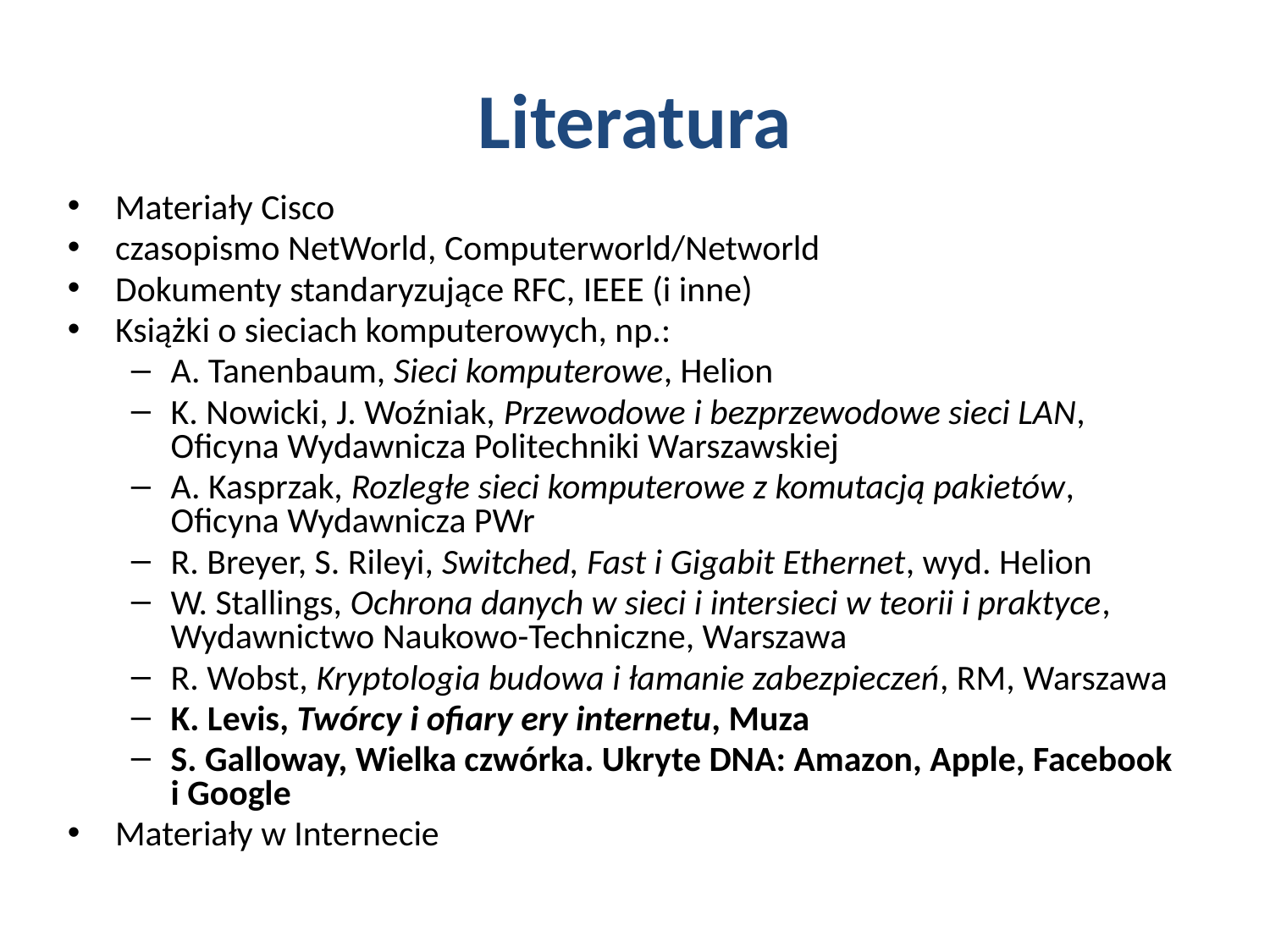

# Literatura
Materiały Cisco
czasopismo NetWorld, Computerworld/Networld
Dokumenty standaryzujące RFC, IEEE (i inne)
Książki o sieciach komputerowych, np.:
A. Tanenbaum, Sieci komputerowe, Helion
K. Nowicki, J. Woźniak, Przewodowe i bezprzewodowe sieci LAN, Oficyna Wydawnicza Politechniki Warszawskiej
A. Kasprzak, Rozległe sieci komputerowe z komutacją pakietów, Oficyna Wydawnicza PWr
R. Breyer, S. Rileyi, Switched, Fast i Gigabit Ethernet, wyd. Helion
W. Stallings, Ochrona danych w sieci i intersieci w teorii i praktyce, Wydawnictwo Naukowo-Techniczne, Warszawa
R. Wobst, Kryptologia budowa i łamanie zabezpieczeń, RM, Warszawa
K. Levis, Twórcy i ofiary ery internetu, Muza
S. Galloway, Wielka czwórka. Ukryte DNA: Amazon, Apple, Facebook i Google
Materiały w Internecie